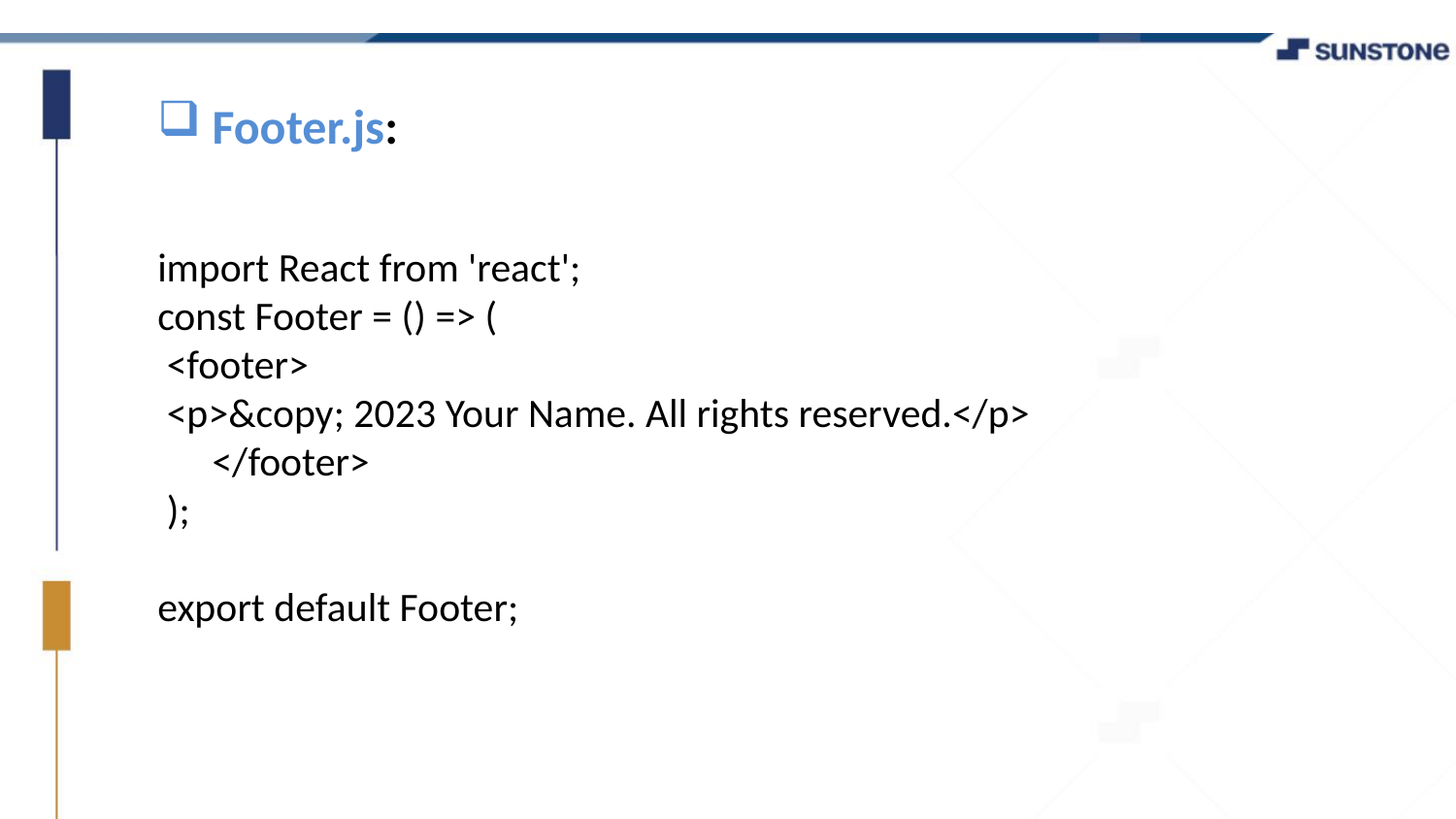

Footer.js:

import React from 'react';
const Footer = () => (
 <footer>
 <p>&copy; 2023 Your Name. All rights reserved.</p> </footer>
 );

export default Footer;